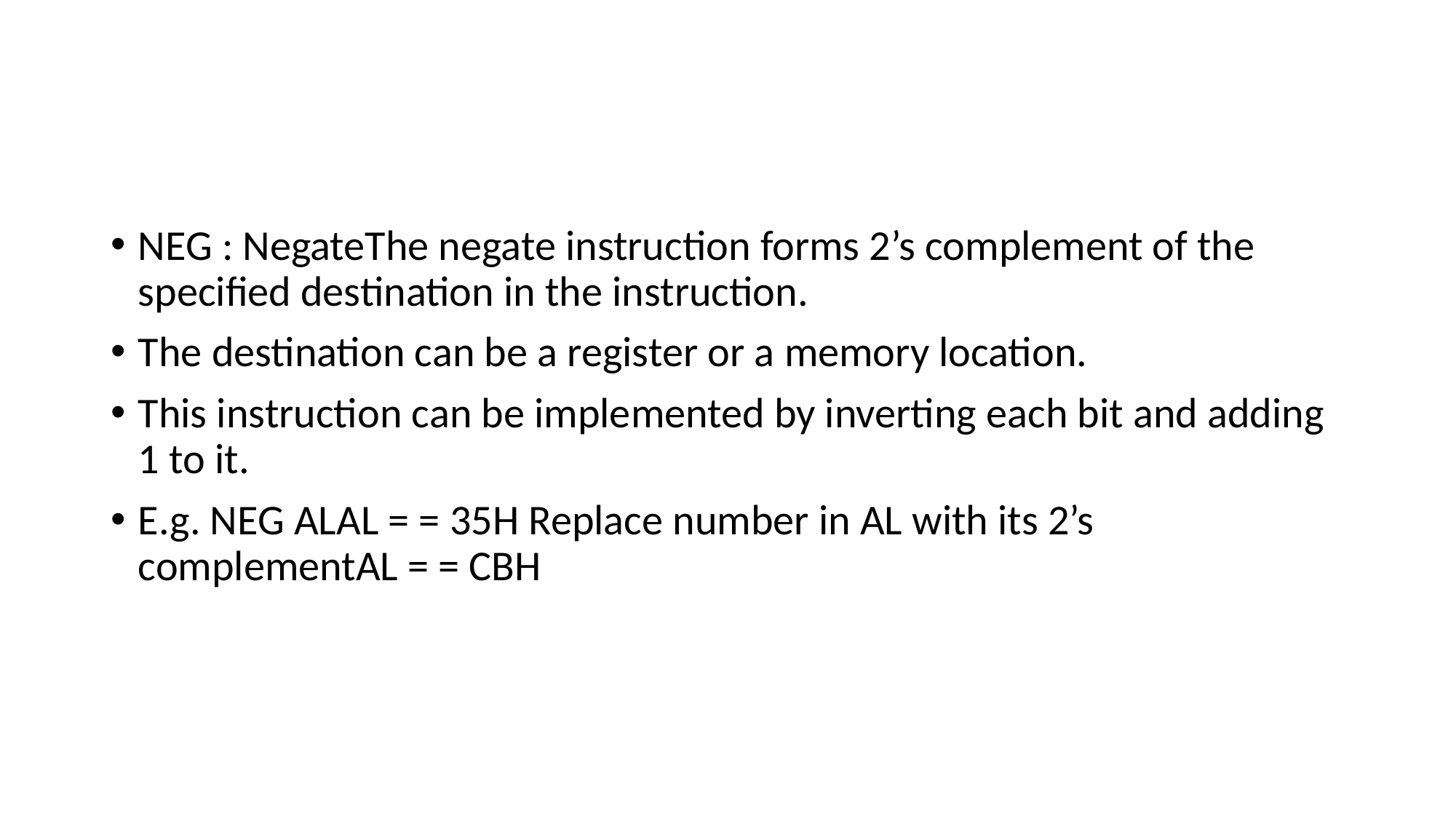

#
NEG : NegateThe negate instruction forms 2’s complement of the specified destination in the instruction.
The destination can be a register or a memory location.
This instruction can be implemented by inverting each bit and adding 1 to it.
E.g. NEG ALAL = = 35H Replace number in AL with its 2’s complementAL = = CBH